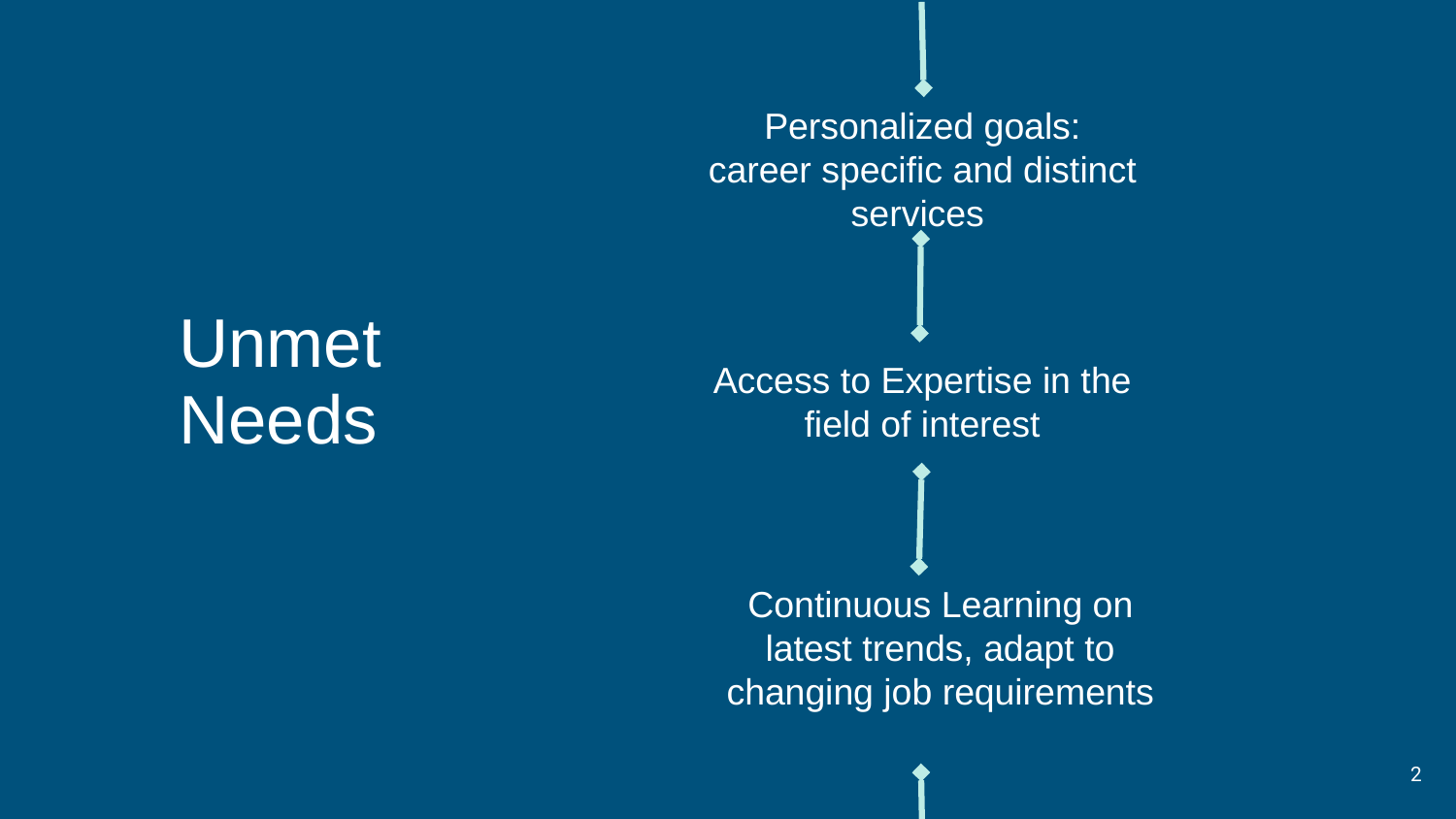

Personalized goals:
career specific and distinct services
# Unmet
Needs
Access to Expertise in the field of interest
Continuous Learning on latest trends, adapt to changing job requirements
2